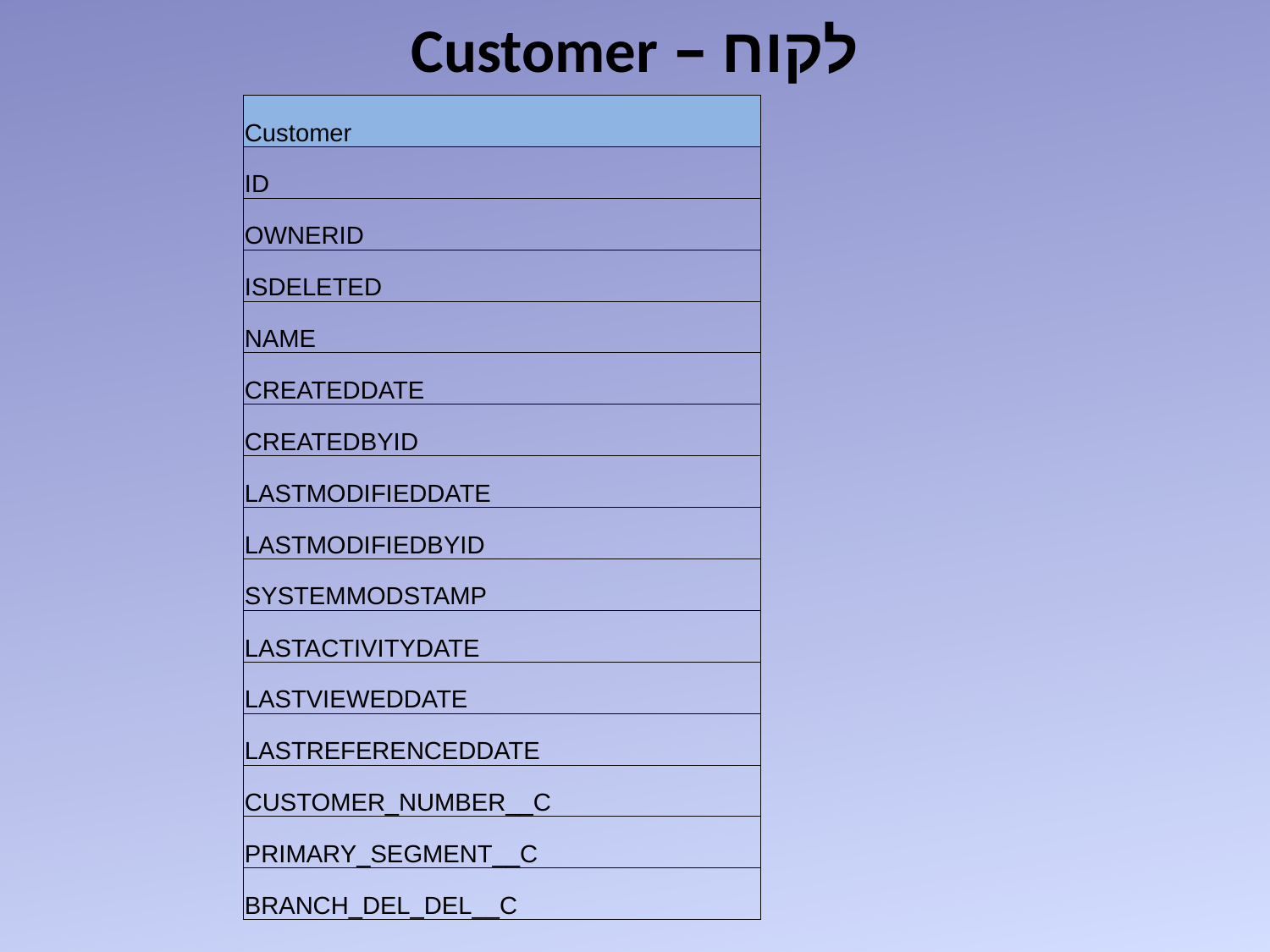

# לקוח – Customer
| Customer |
| --- |
| ID |
| OWNERID |
| ISDELETED |
| NAME |
| CREATEDDATE |
| CREATEDBYID |
| LASTMODIFIEDDATE |
| LASTMODIFIEDBYID |
| SYSTEMMODSTAMP |
| LASTACTIVITYDATE |
| LASTVIEWEDDATE |
| LASTREFERENCEDDATE |
| CUSTOMER\_NUMBER\_\_C |
| PRIMARY\_SEGMENT\_\_C |
| BRANCH\_DEL\_DEL\_\_C |